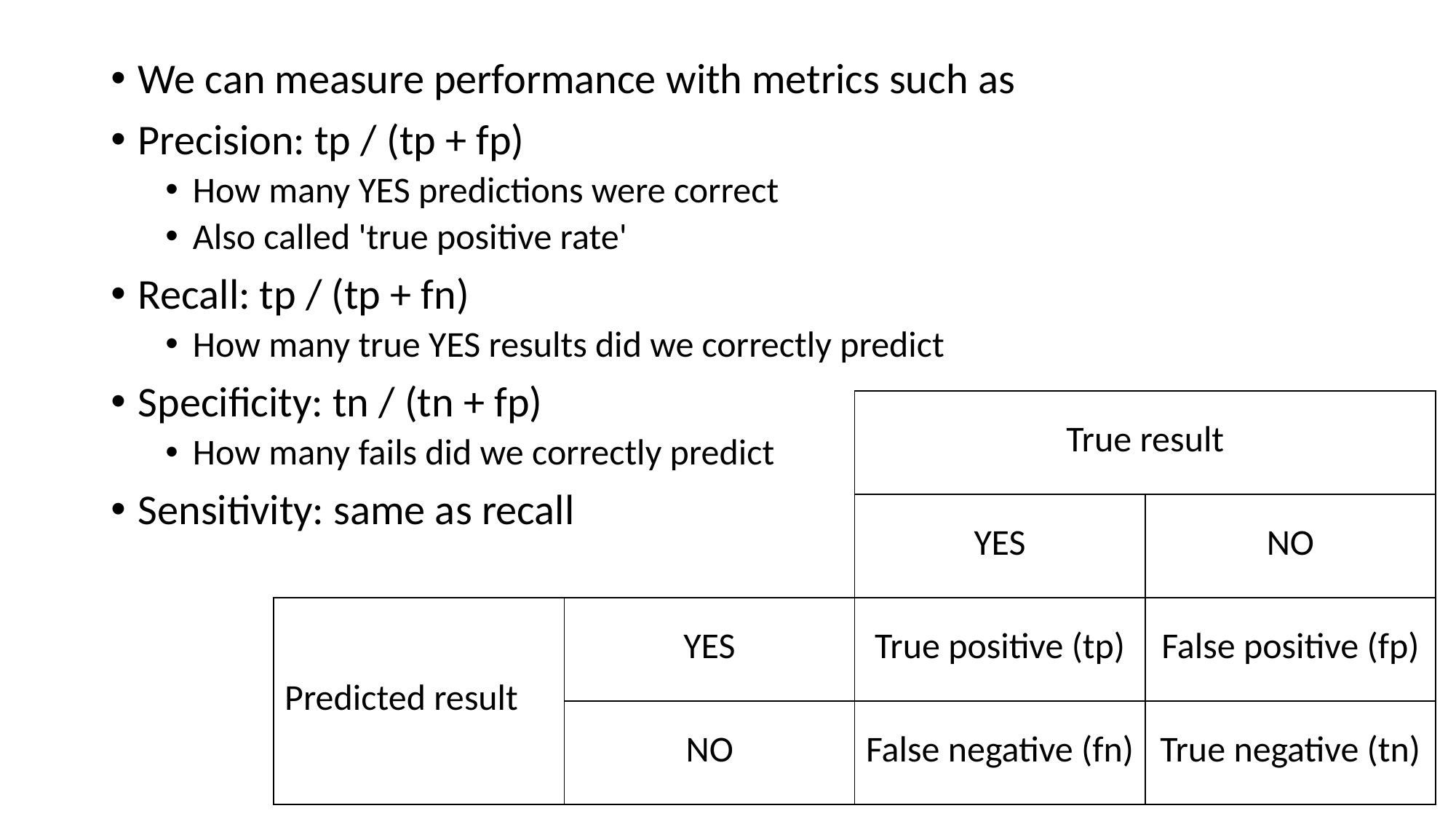

We can measure performance with metrics such as
Precision: tp / (tp + fp)
How many YES predictions were correct
Also called 'true positive rate'
Recall: tp / (tp + fn)
How many true YES results did we correctly predict
Specificity: tn / (tn + fp)
How many fails did we correctly predict
Sensitivity: same as recall

|  |  | True result |  |
| --- | --- | --- | --- |
|  |  | YES | NO |
| Predicted result | YES | True positive (tp) | False positive (fp) |
|  | NO | False negative (fn) | True negative (tn) |